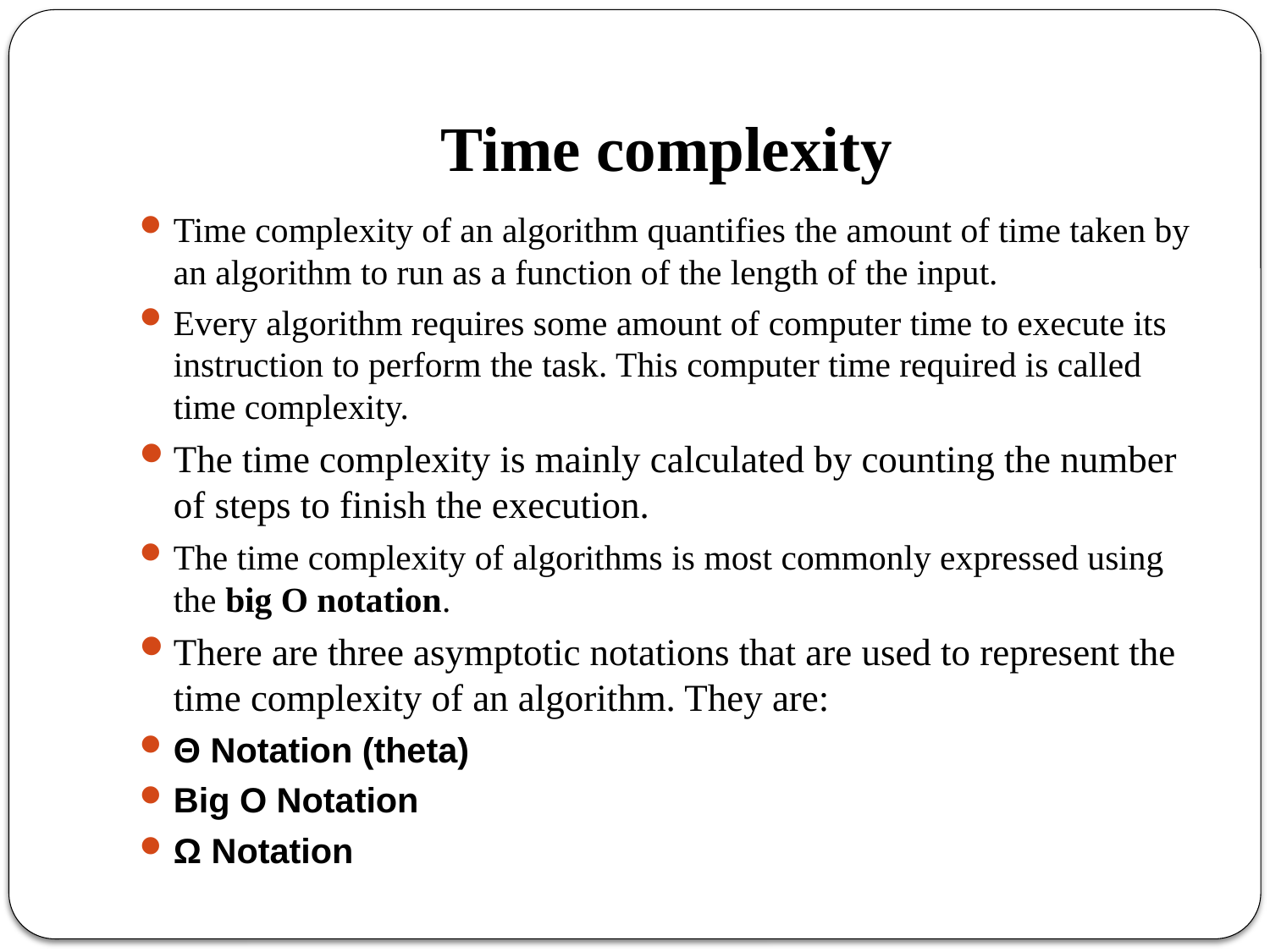

# Time complexity
Time complexity of an algorithm quantifies the amount of time taken by an algorithm to run as a function of the length of the input.
Every algorithm requires some amount of computer time to execute its instruction to perform the task. This computer time required is called time complexity.
The time complexity is mainly calculated by counting the number of steps to finish the execution.
The time complexity of algorithms is most commonly expressed using the big O notation.
There are three asymptotic notations that are used to represent the time complexity of an algorithm. They are:
Θ Notation (theta)
Big O Notation
Ω Notation